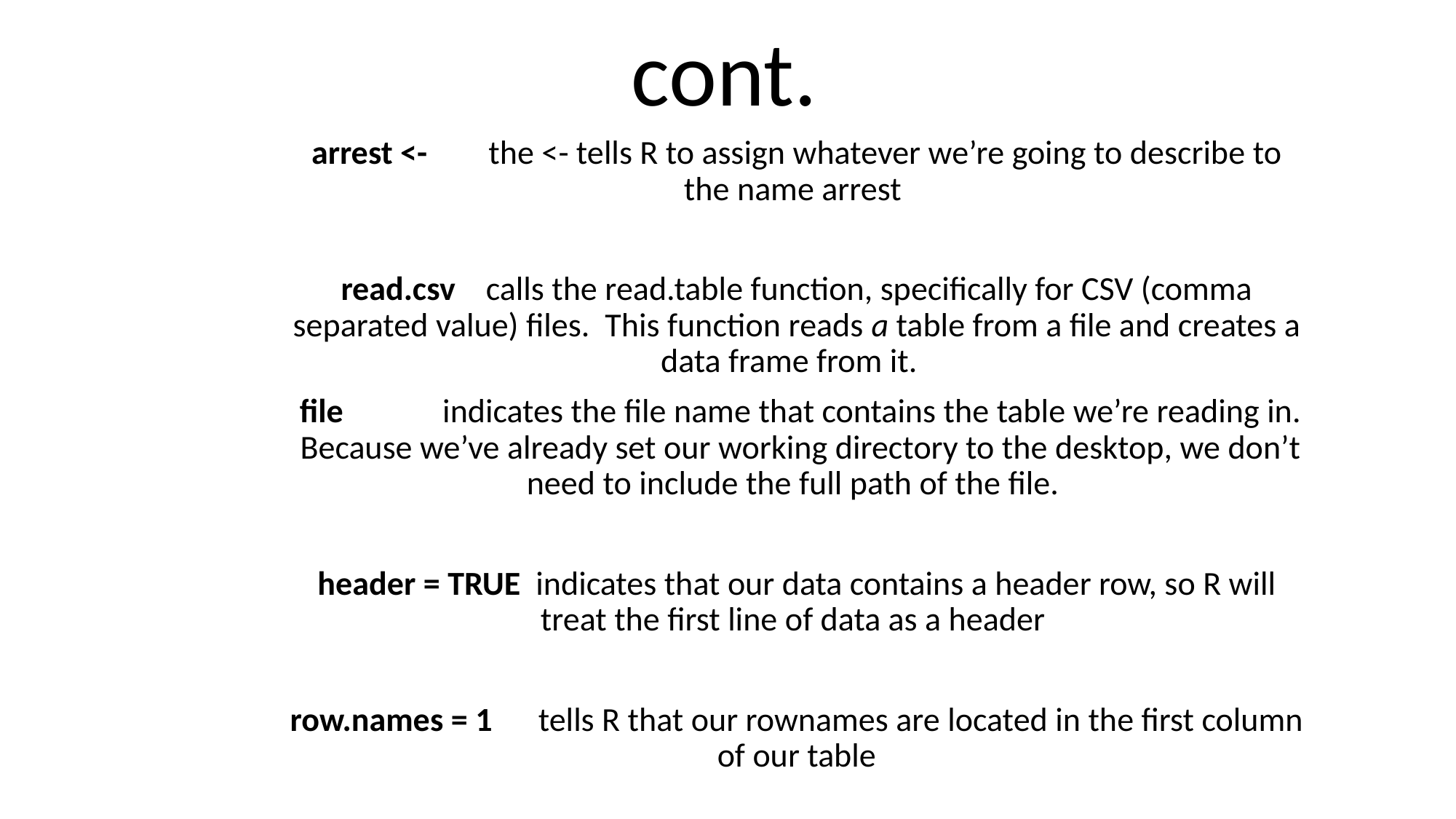

cont.
arrest <-        the <- tells R to assign whatever we’re going to describe to the name arrest

read.csv    calls the read.table function, specifically for CSV (comma separated value) files.  This function reads a table from a file and creates a data frame from it.
 file             indicates the file name that contains the table we’re reading in.  Because we’ve already set our working directory to the desktop, we don’t need to include the full path of the file.

header = TRUE  indicates that our data contains a header row, so R will treat the first line of data as a header

row.names = 1      tells R that our rownames are located in the first column of our table